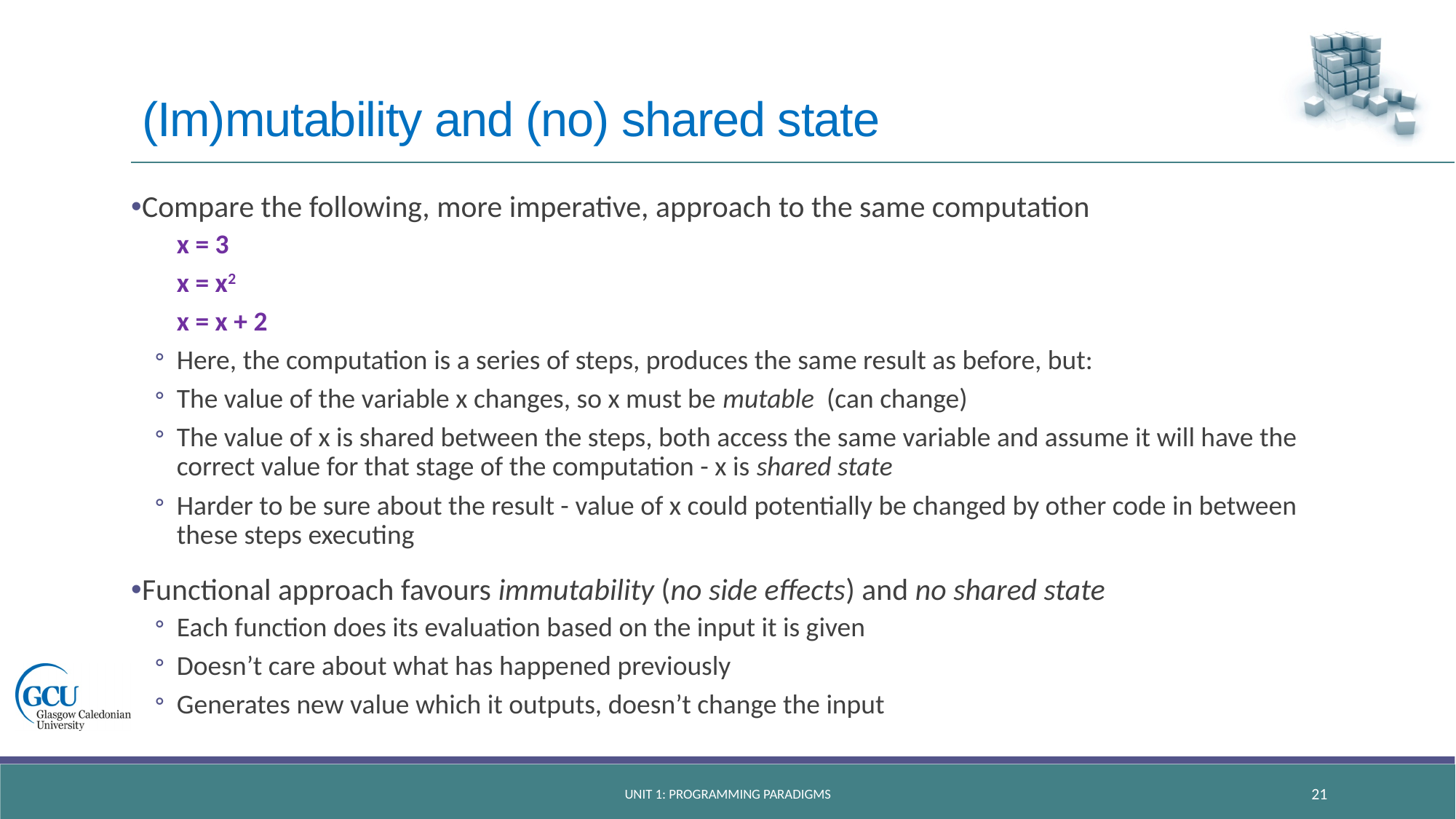

# (Im)mutability and (no) shared state
Compare the following, more imperative, approach to the same computation
x = 3
x = x2
x = x + 2
Here, the computation is a series of steps, produces the same result as before, but:
The value of the variable x changes, so x must be mutable  (can change)
The value of x is shared between the steps, both access the same variable and assume it will have the correct value for that stage of the computation - x is shared state
Harder to be sure about the result - value of x could potentially be changed by other code in between these steps executing
Functional approach favours immutability (no side effects) and no shared state
Each function does its evaluation based on the input it is given
Doesn’t care about what has happened previously
Generates new value which it outputs, doesn’t change the input
Unit 1: programming paradigms
21